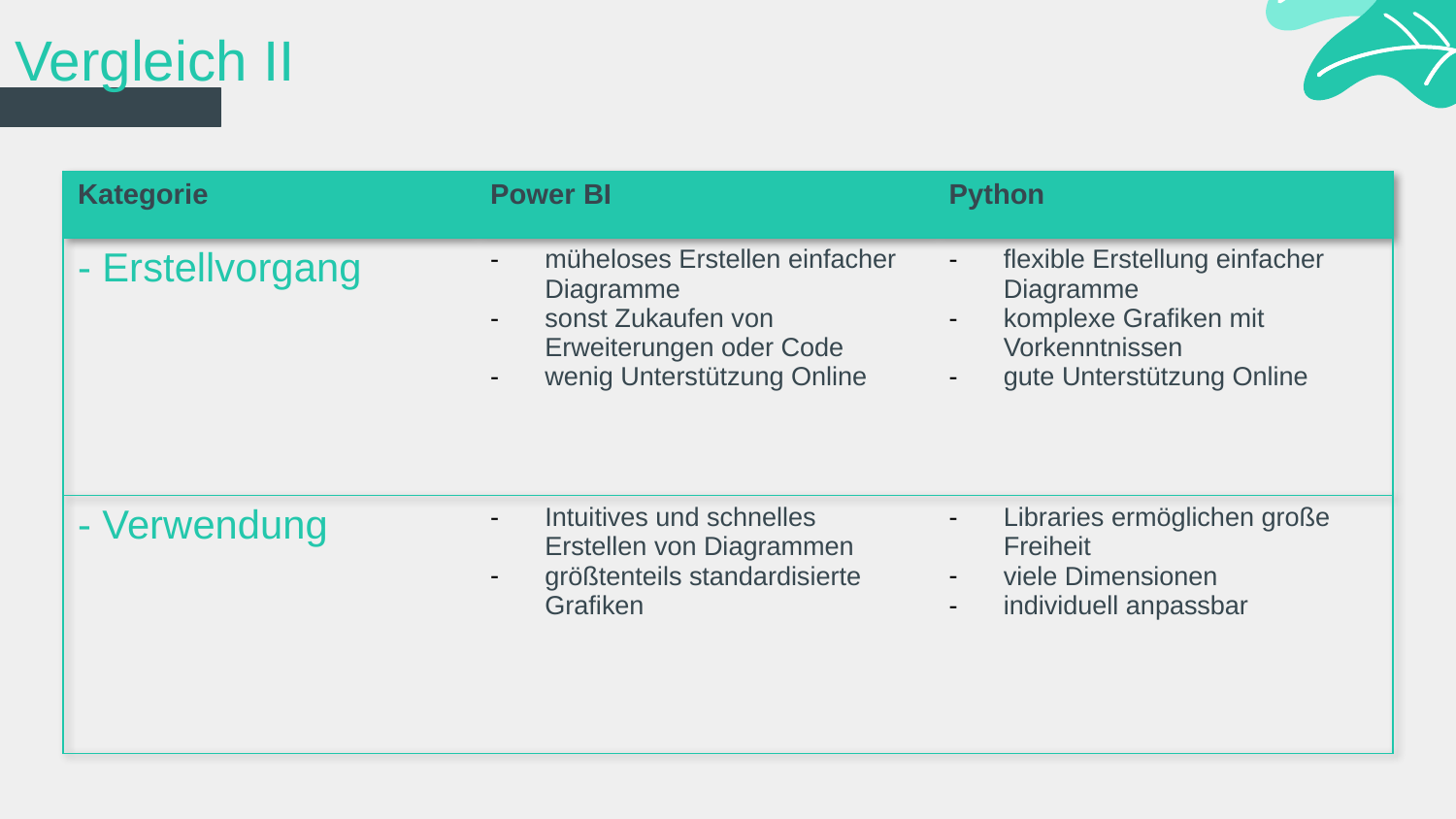

# Vergleich II
| Kategorie | Power BI | Python |
| --- | --- | --- |
| - Erstellvorgang | müheloses Erstellen einfacher Diagramme sonst Zukaufen von Erweiterungen oder Code wenig Unterstützung Online | flexible Erstellung einfacher Diagramme komplexe Grafiken mit Vorkenntnissen gute Unterstützung Online |
| - Verwendung | Intuitives und schnelles Erstellen von Diagrammen größtenteils standardisierte Grafiken | Libraries ermöglichen große Freiheit viele Dimensionen individuell anpassbar |